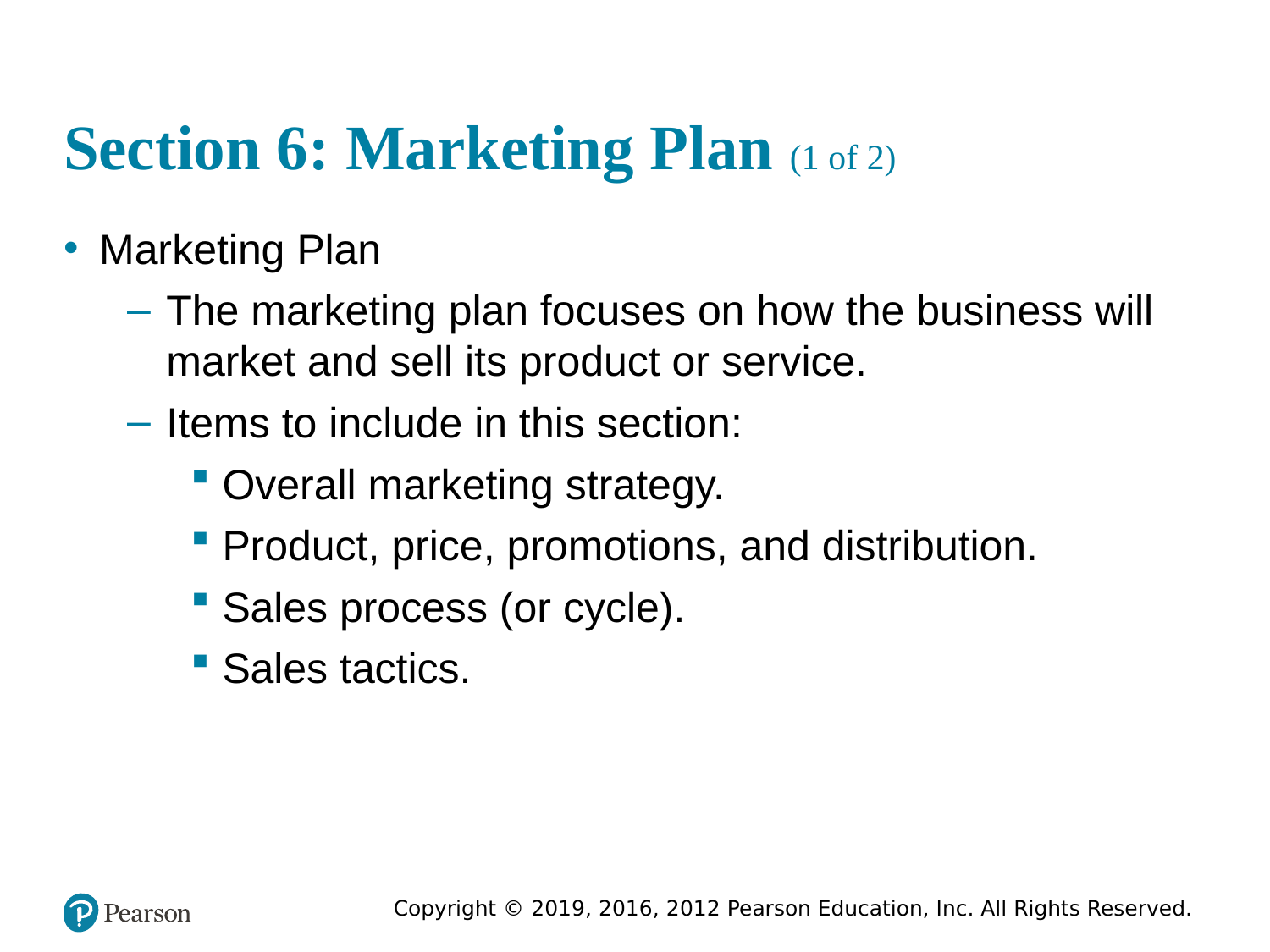

# Section 6: Marketing Plan (1 of 2)
Marketing Plan
The marketing plan focuses on how the business will market and sell its product or service.
Items to include in this section:
Overall marketing strategy.
Product, price, promotions, and distribution.
Sales process (or cycle).
Sales tactics.